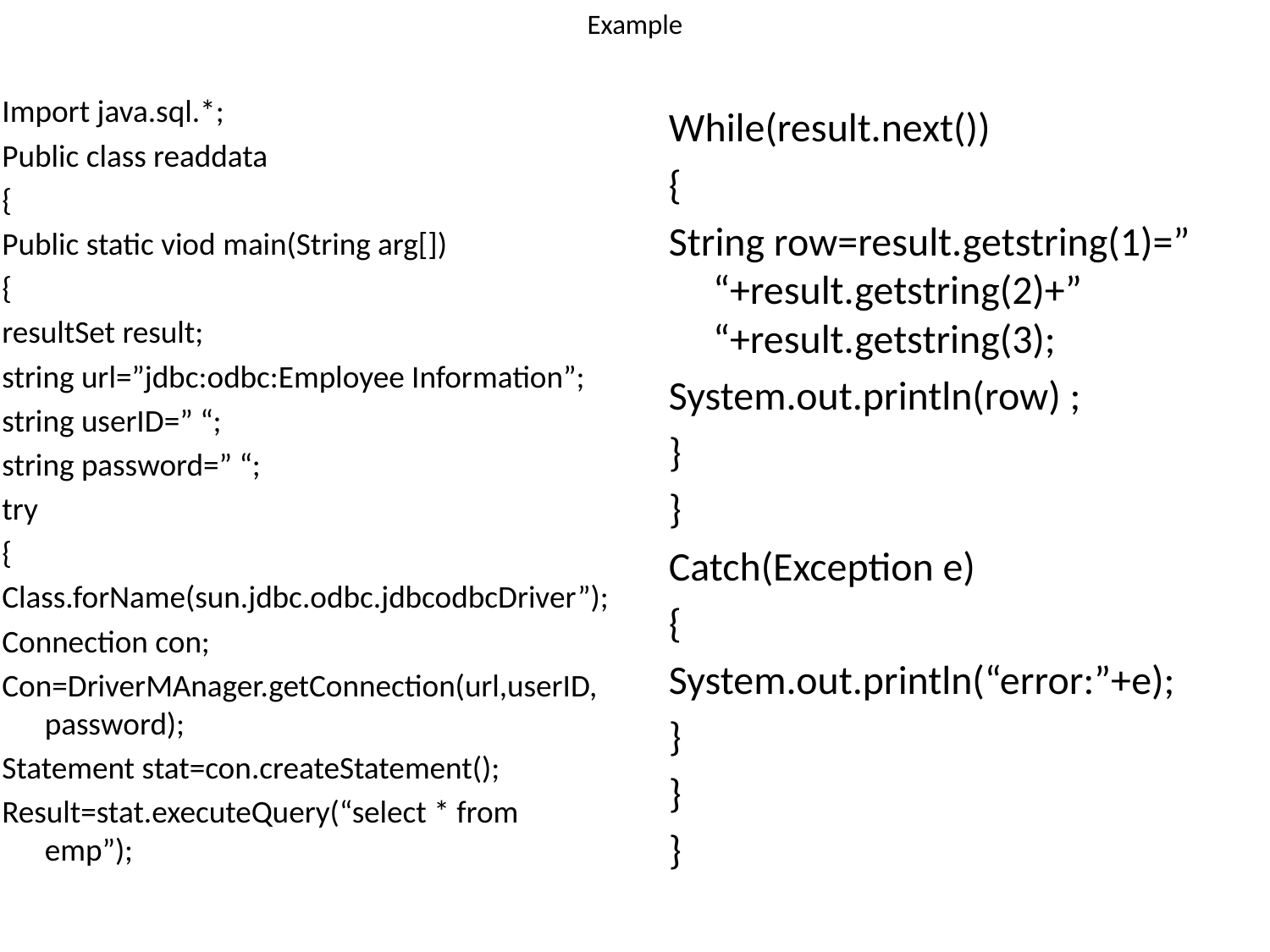

# Example
Import java.sql.*;
Public class readdata
{
Public static viod main(String arg[])
{
resultSet result;
string url=”jdbc:odbc:Employee Information”;
string userID=” “;
string password=” “;
try
{
Class.forName(sun.jdbc.odbc.jdbcodbcDriver”);
Connection con;
Con=DriverMAnager.getConnection(url,userID,password);
Statement stat=con.createStatement();
Result=stat.executeQuery(“select * from emp”);
While(result.next())
{
String row=result.getstring(1)=”   “+result.getstring(2)+”   “+result.getstring(3);
System.out.println(row) ;
}
}
Catch(Exception e)
{
System.out.println(“error:”+e);
}
}
}